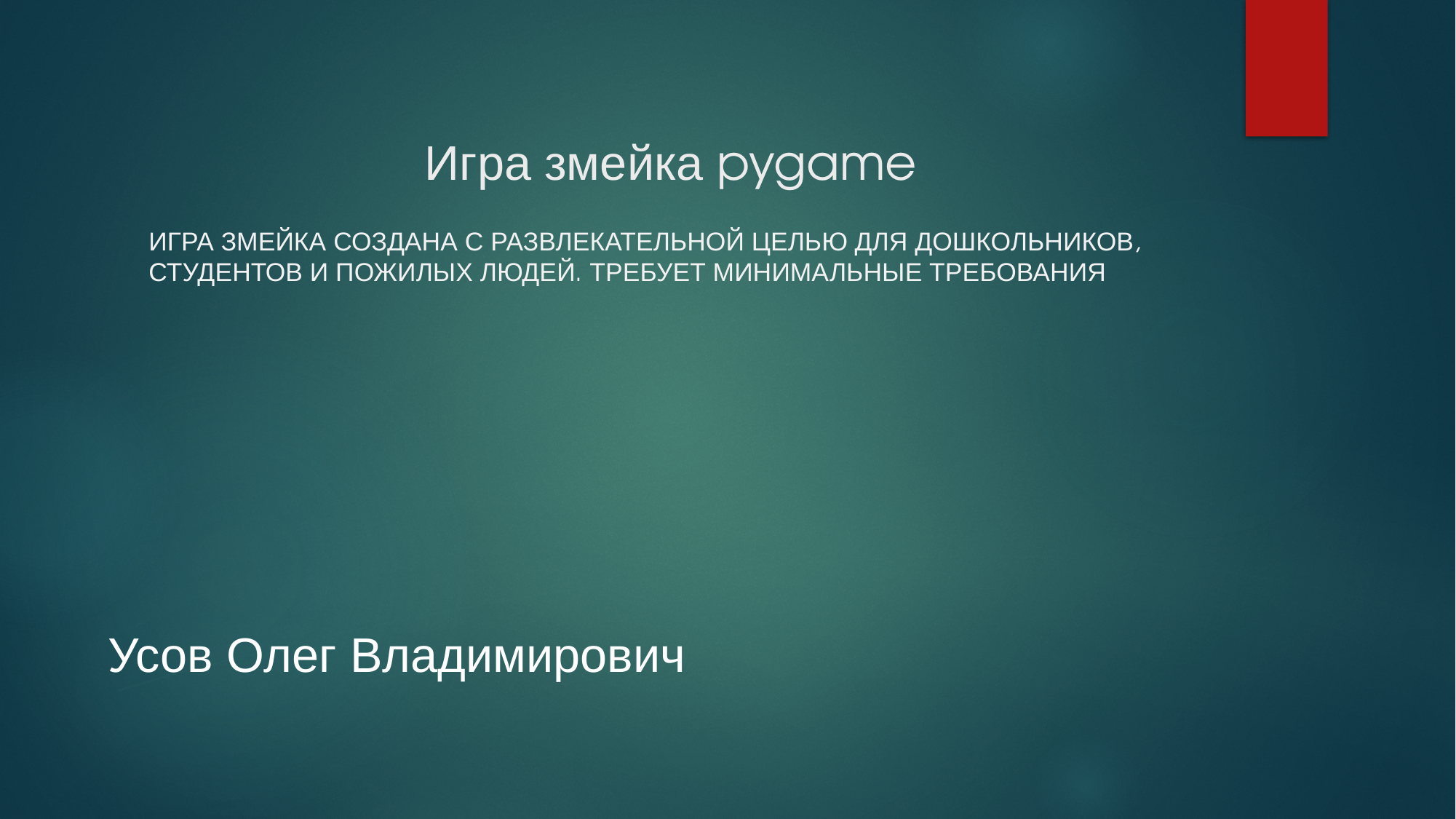

# Игра змейка pygame
Игра змейка создана с развлекательной целью для дошкольников, студентов и пожилых людей. Требует минимальные требования
Усов Олег Владимирович